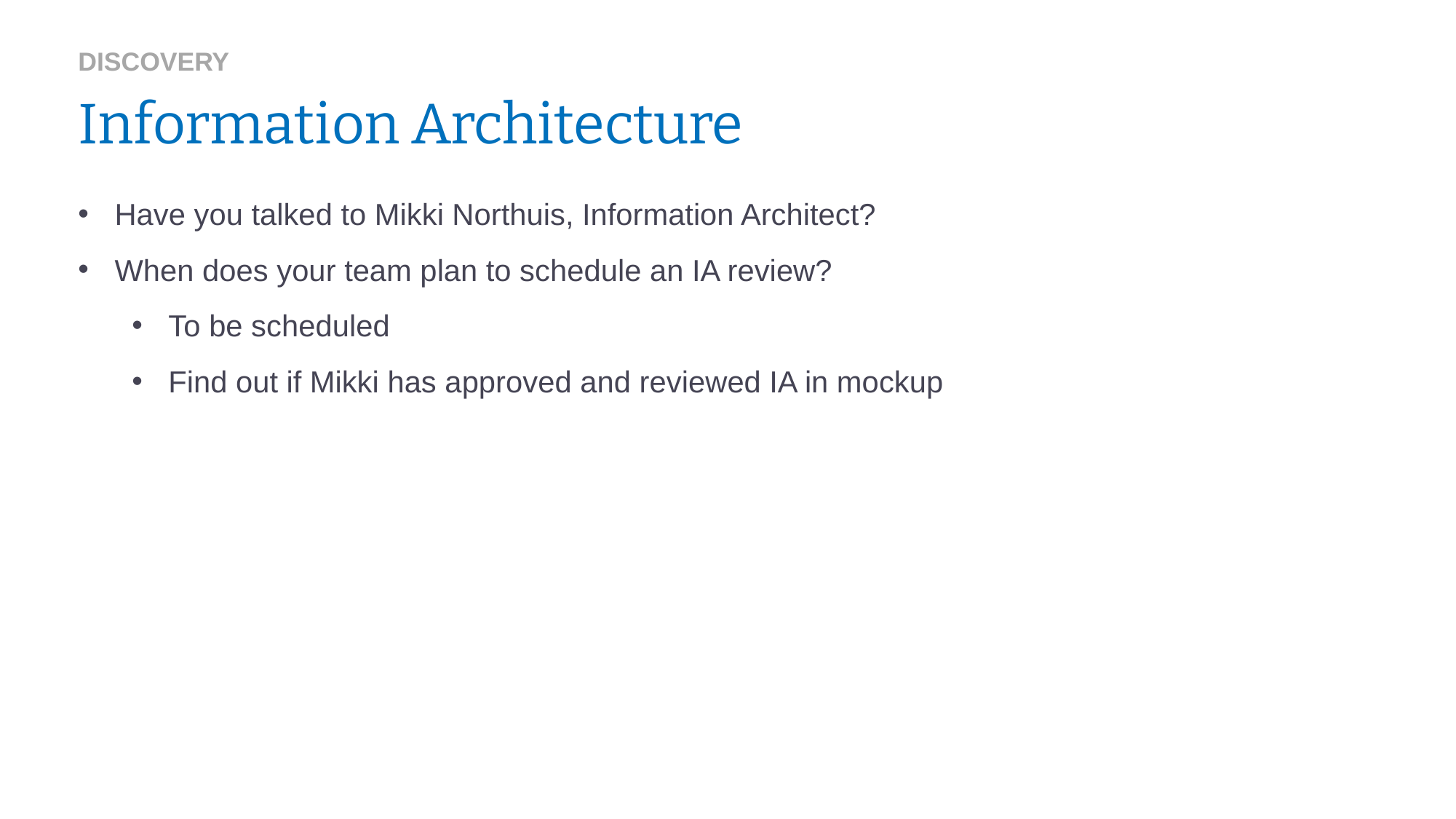

DISCOVERY

# Information Architecture
Have you talked to Mikki Northuis, Information Architect?
When does your team plan to schedule an IA review?
To be scheduled
Find out if Mikki has approved and reviewed IA in mockup